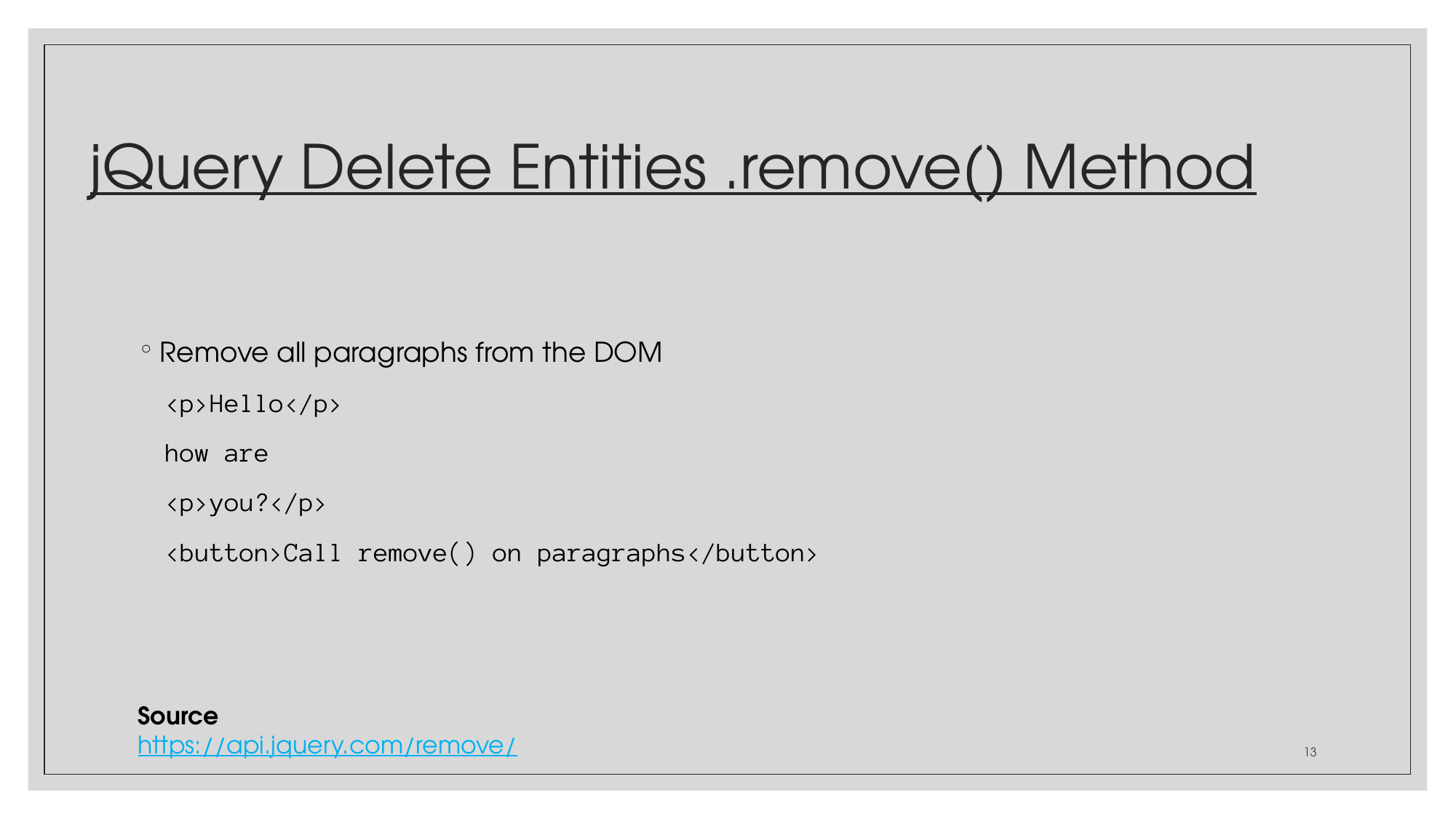

# jQuery Delete Entities .remove() Method
Remove all paragraphs from the DOM
<p>Hello</p>
how are
<p>you?</p>
<button>Call remove() on paragraphs</button>
Source
https://api.jquery.com/remove/
13